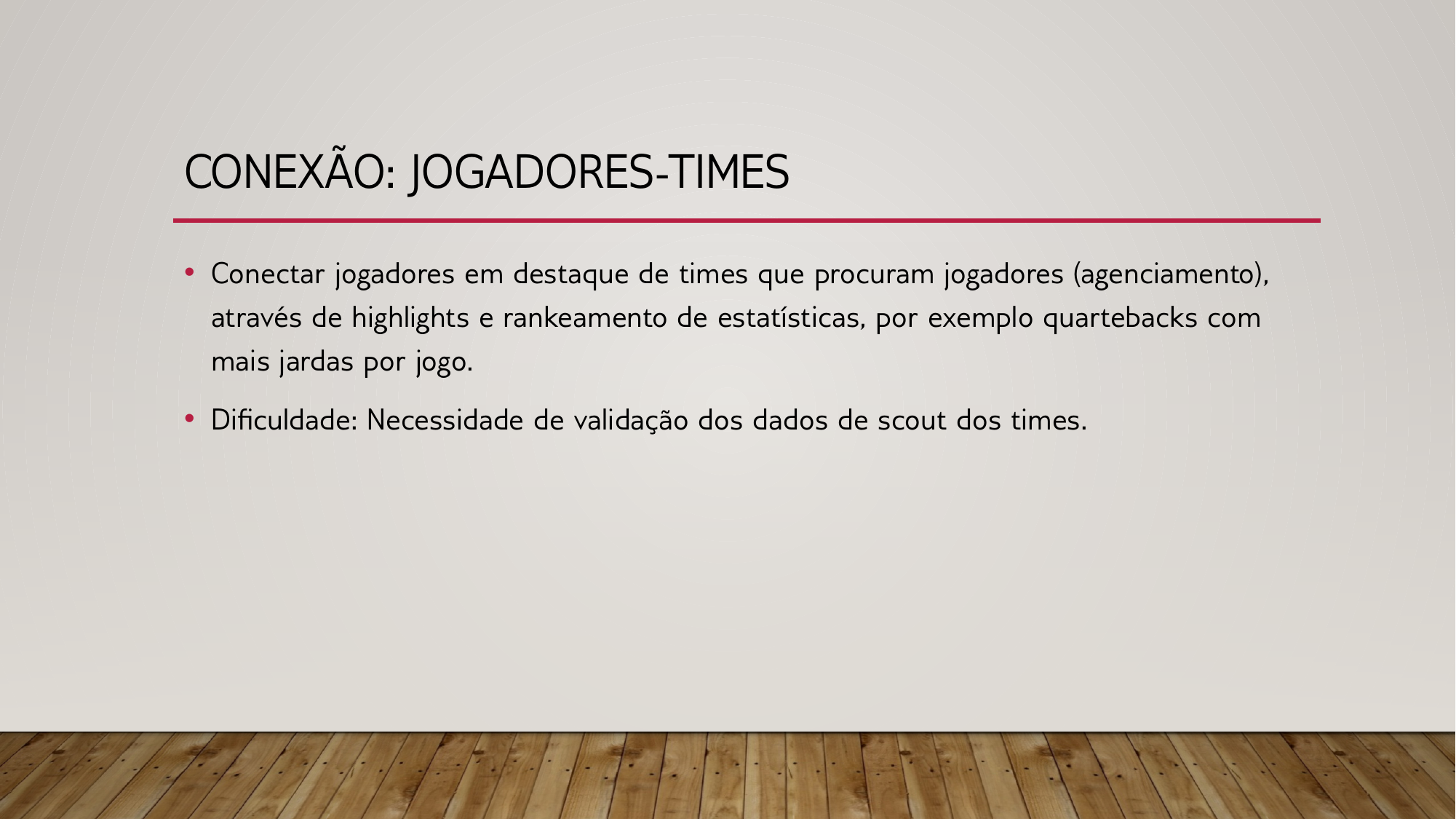

# Conexão: jogadores-times
Conectar jogadores em destaque de times que procuram jogadores (agenciamento), através de highlights e rankeamento de estatísticas, por exemplo quartebacks com mais jardas por jogo.
Dificuldade: Necessidade de validação dos dados de scout dos times.